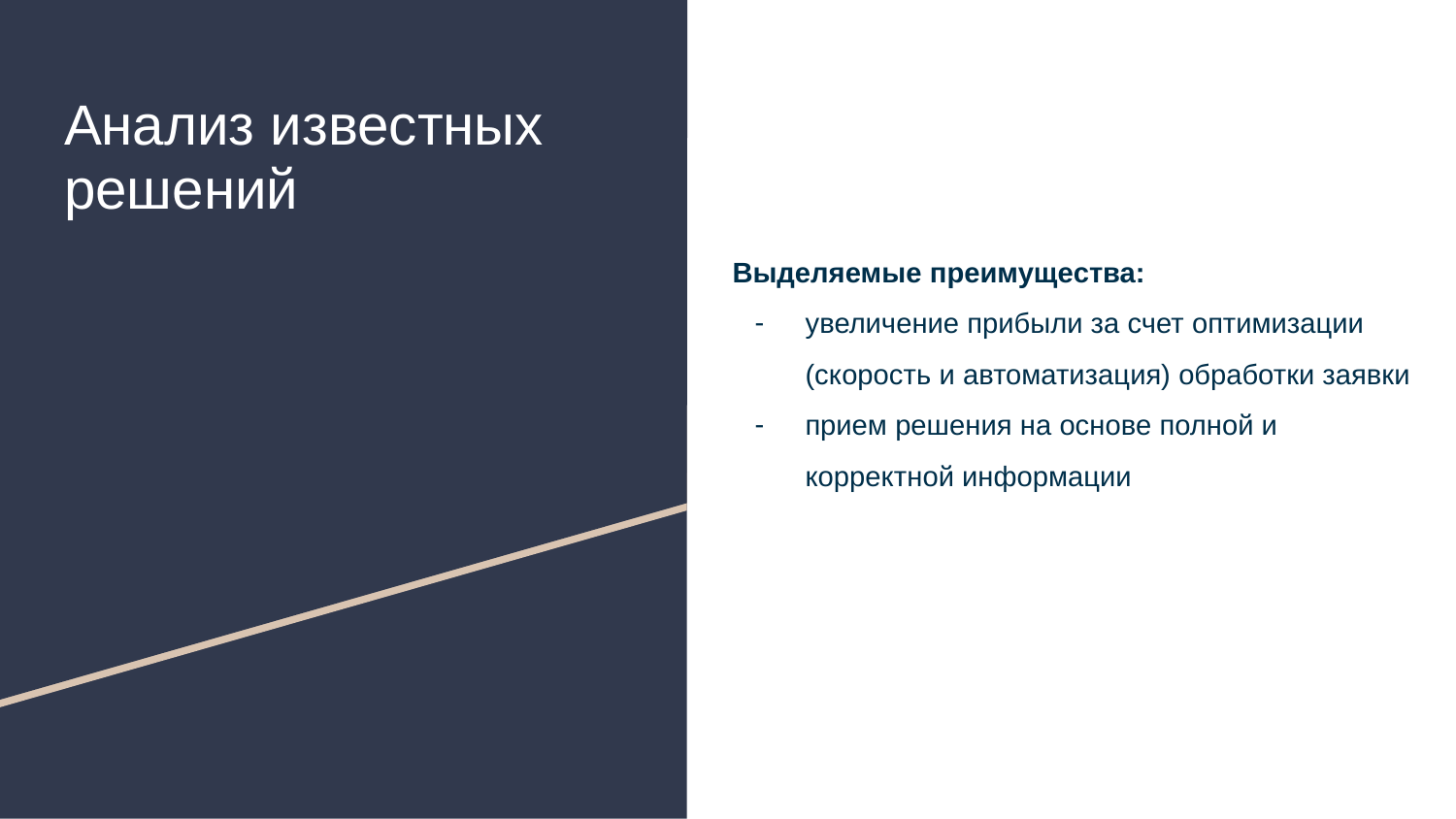

# Анализ известных решений
Выделяемые преимущества:
увеличение прибыли за счет оптимизации (скорость и автоматизация) обработки заявки
прием решения на основе полной и корректной информации